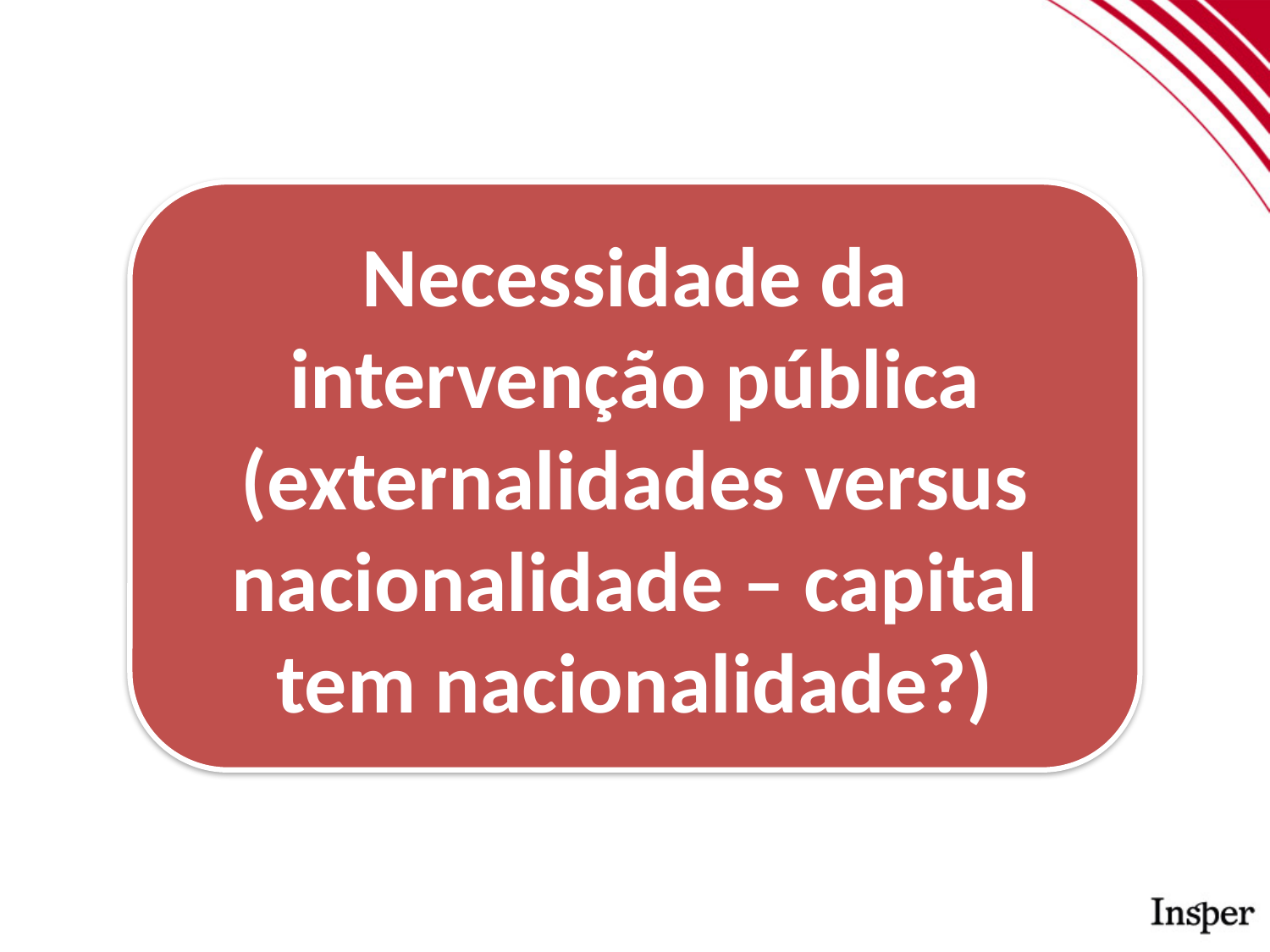

Necessidade da intervenção pública (externalidades versus nacionalidade – capital tem nacionalidade?)